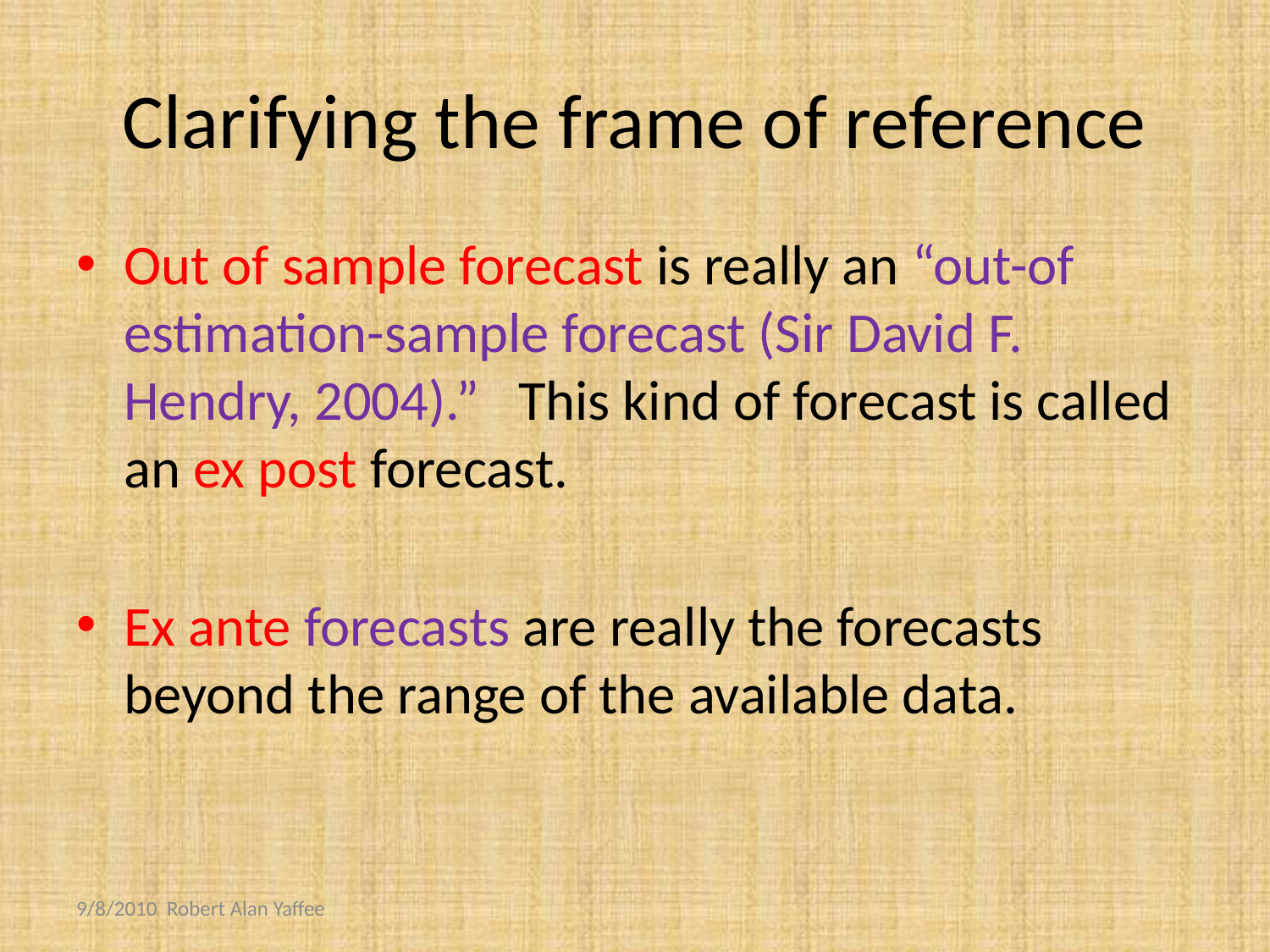

# Clarifying the frame of reference
Out of sample forecast is really an “out-of estimation-sample forecast (Sir David F. Hendry, 2004).”   This kind of forecast is called an ex post forecast.

Ex ante forecasts are really the forecasts beyond the range of the available data.
9/8/2010  Robert Alan Yaffee
24